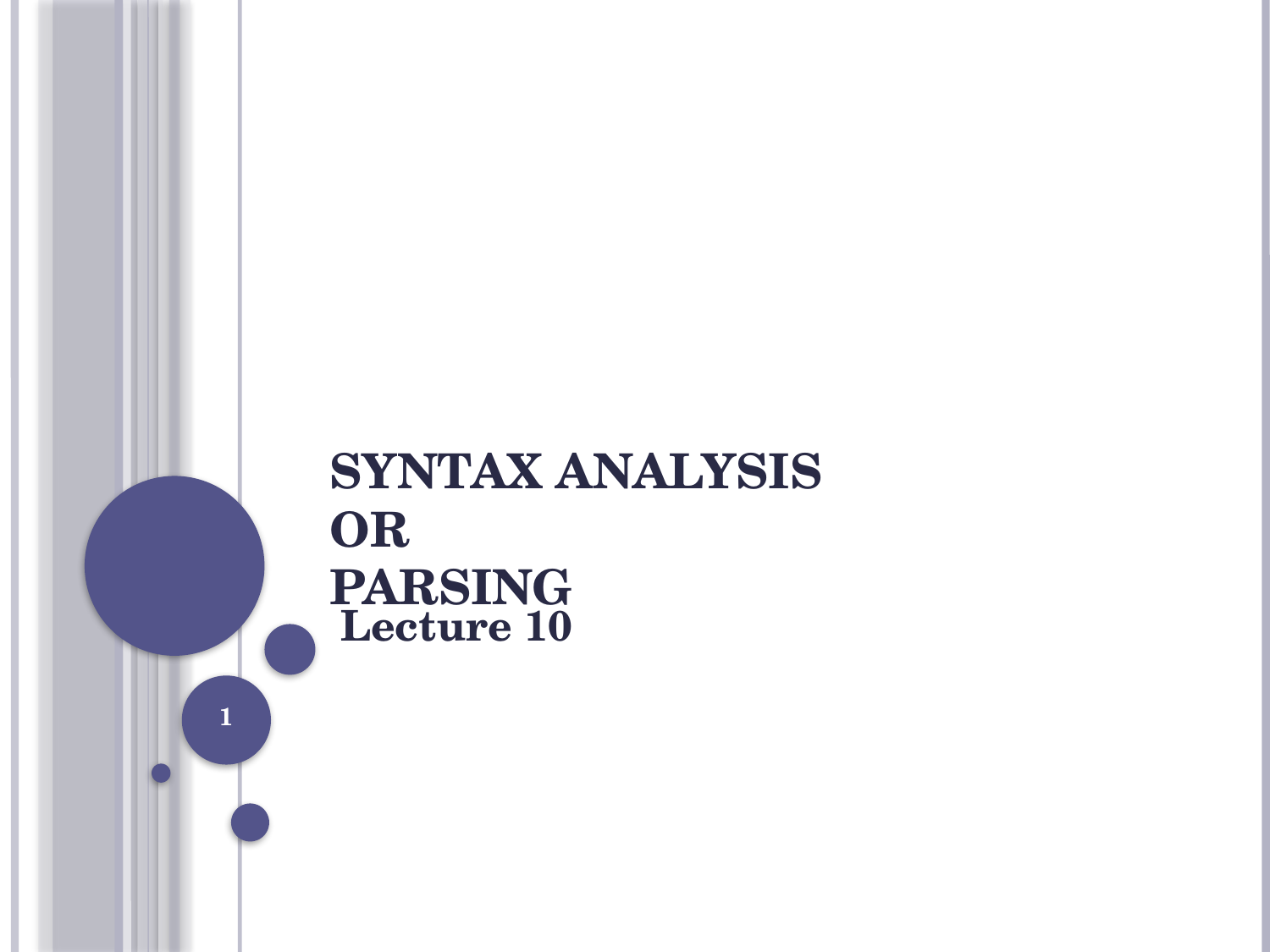

# Syntax Analysis Or Parsing
Lecture 10
1